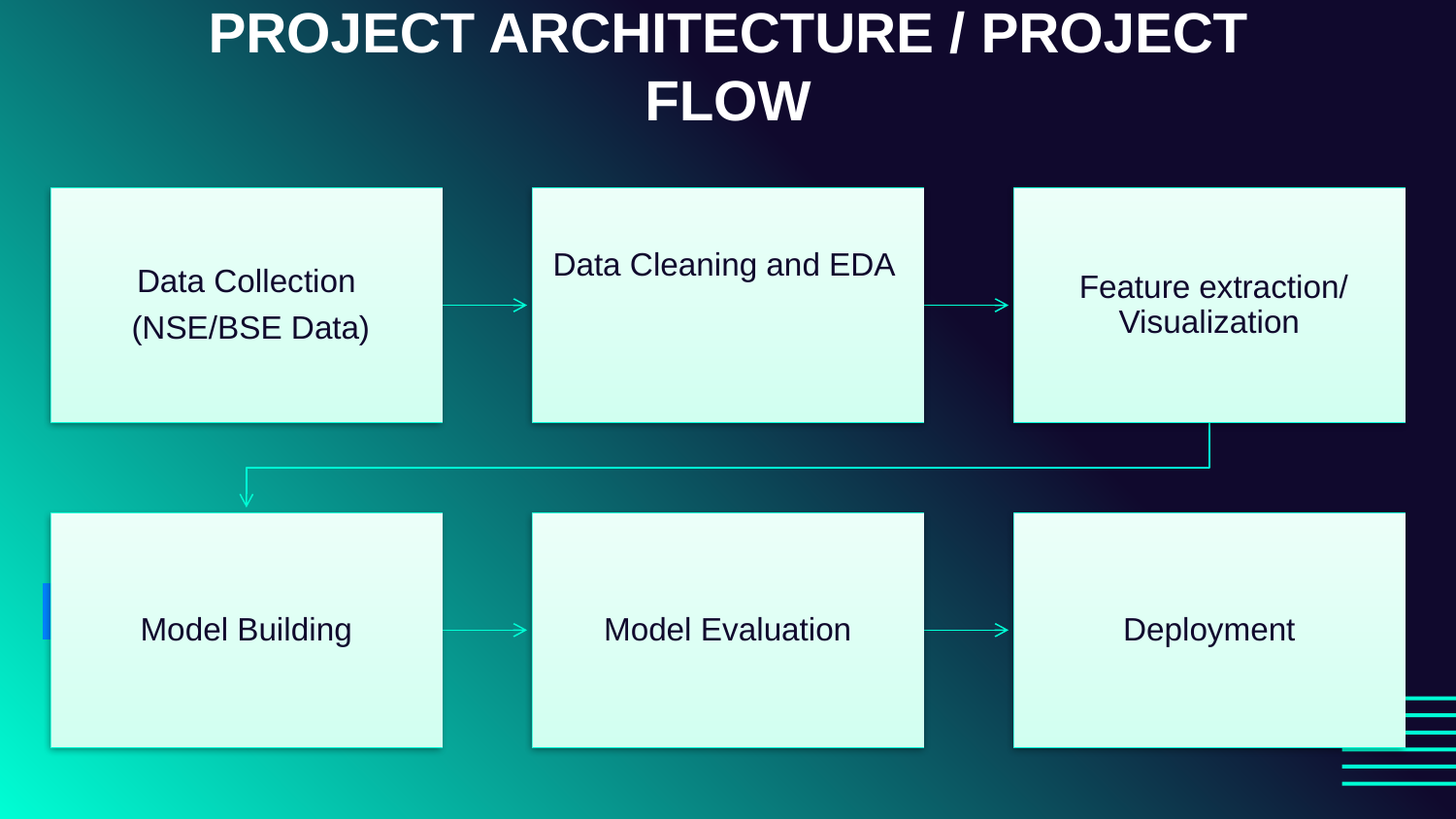

# PROJECT ARCHITECTURE / PROJECT FLOW

Data Collection
 (NSE/BSE Data)

Data Cleaning and EDA

 Feature extraction/ Visualization

Model Building

Model Evaluation
Deployment